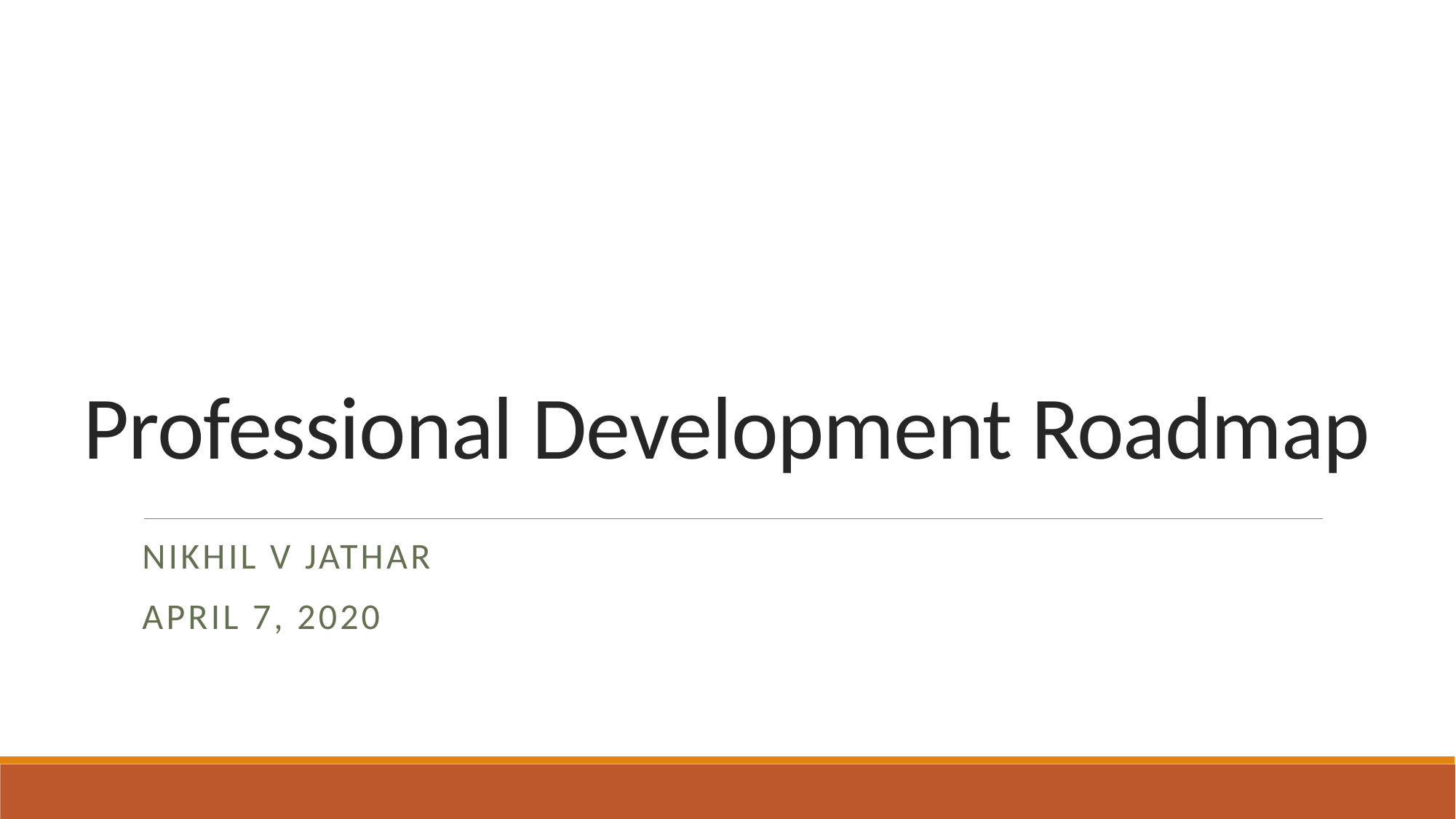

# Professional Development Roadmap
Nikhil V Jathar
April 7, 2020